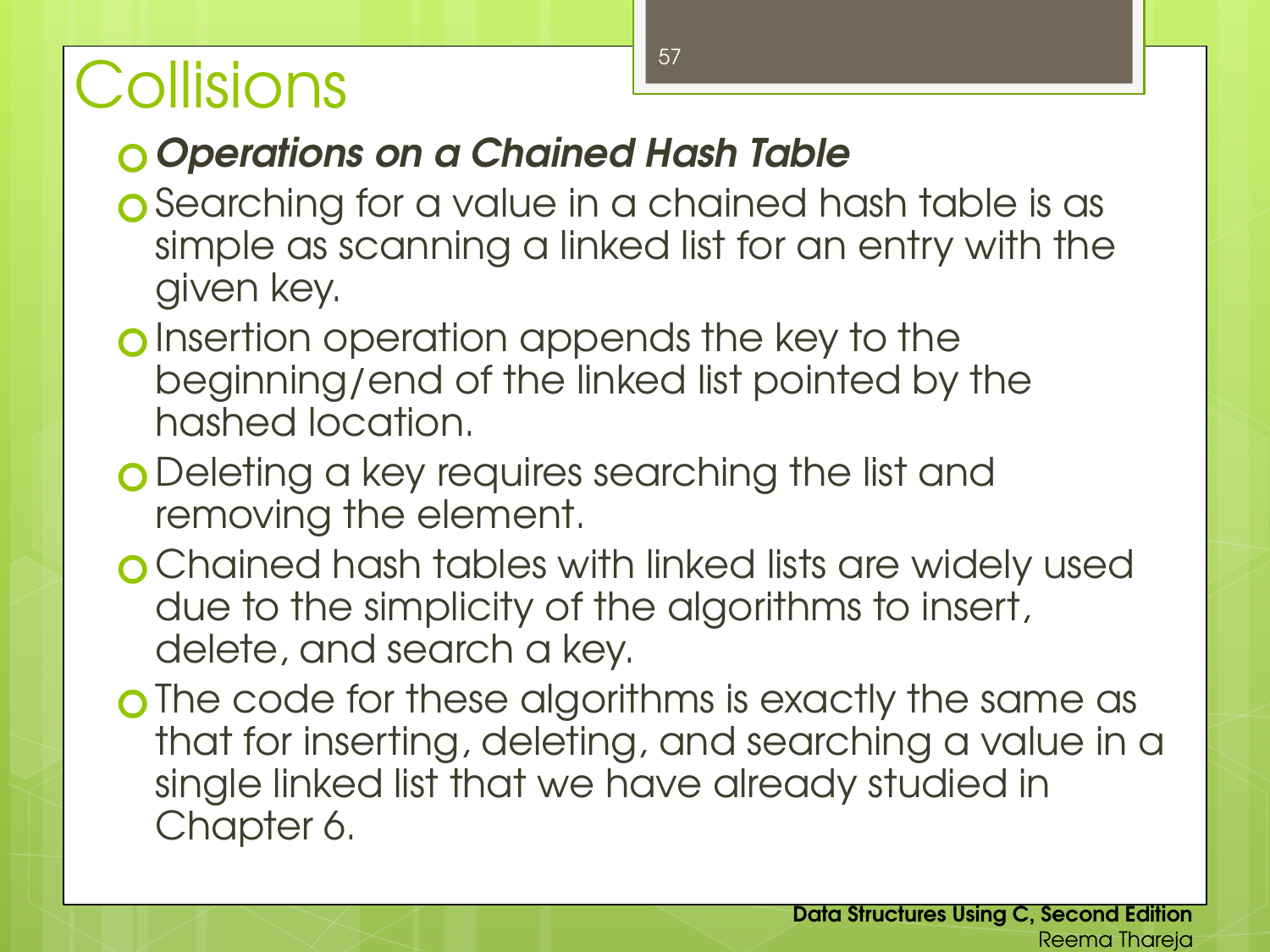

57
# Collisions
Operations on a Chained Hash Table
Searching for a value in a chained hash table is as simple as scanning a linked list for an entry with the given key.
Insertion operation appends the key to the beginning/end of the linked list pointed by the hashed location.
Deleting a key requires searching the list and removing the element.
Chained hash tables with linked lists are widely used due to the simplicity of the algorithms to insert, delete, and search a key.
The code for these algorithms is exactly the same as that for inserting, deleting, and searching a value in a single linked list that we have already studied in Chapter 6.
Data Structures Using C, Second Edition
Reema Thareja